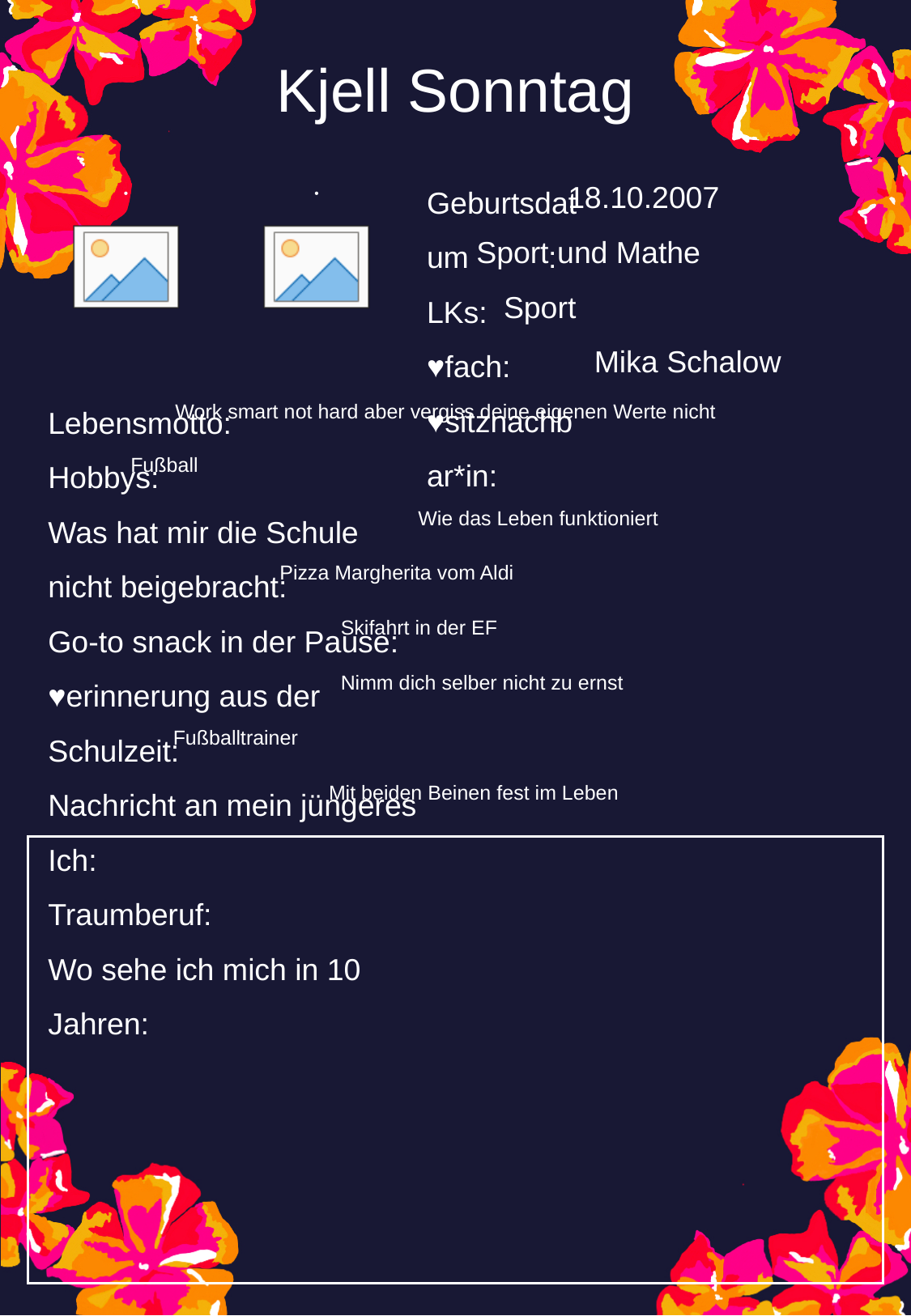

Kjell Sonntag

18.10.2007
Sport und Mathe
Sport
Mika Schalow
Work smart not hard aber vergiss deine eigenen Werte nicht
Fußball
Wie das Leben funktioniert
Pizza Margherita vom Aldi
Skifahrt in der EF
Nimm dich selber nicht zu ernst
Fußballtrainer
Mit beiden Beinen fest im Leben